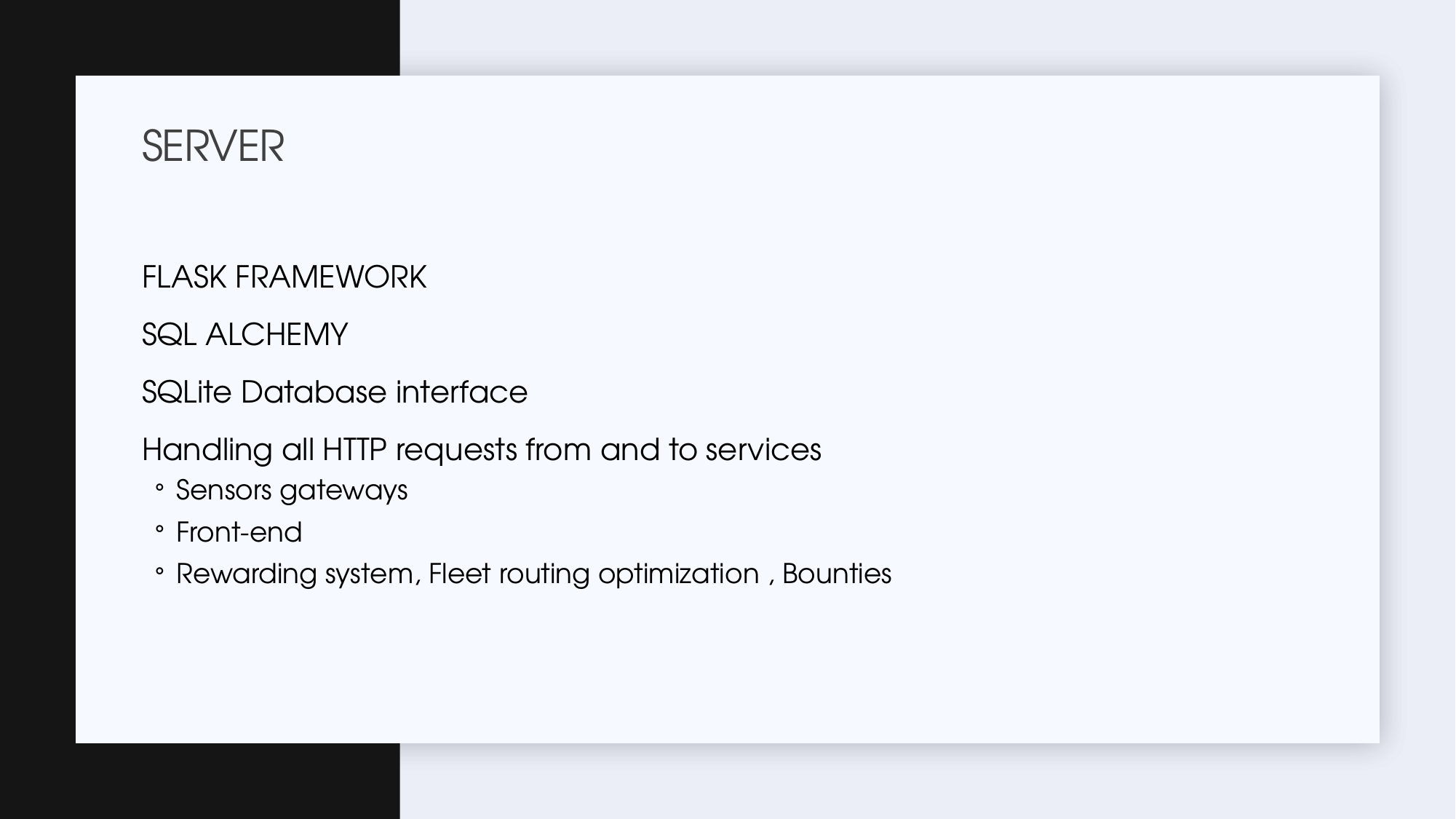

# SERVER
FLASK FRAMEWORK
SQL ALCHEMY
SQLite Database interface
Handling all HTTP requests from and to services
Sensors gateways
Front-end
Rewarding system, Fleet routing optimization , Bounties